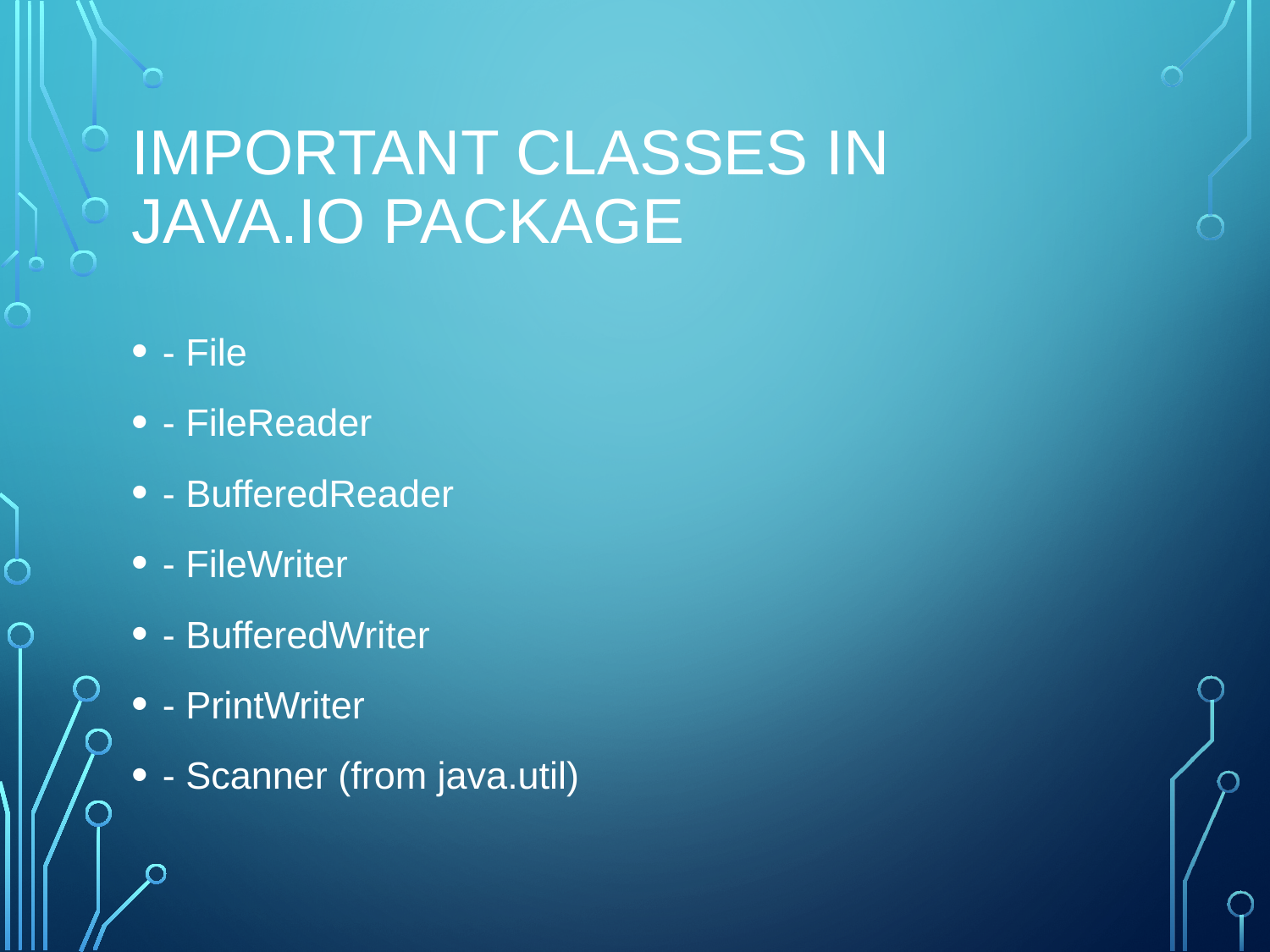

# Important Classes in java.io Package
- File
- FileReader
- BufferedReader
- FileWriter
- BufferedWriter
- PrintWriter
- Scanner (from java.util)